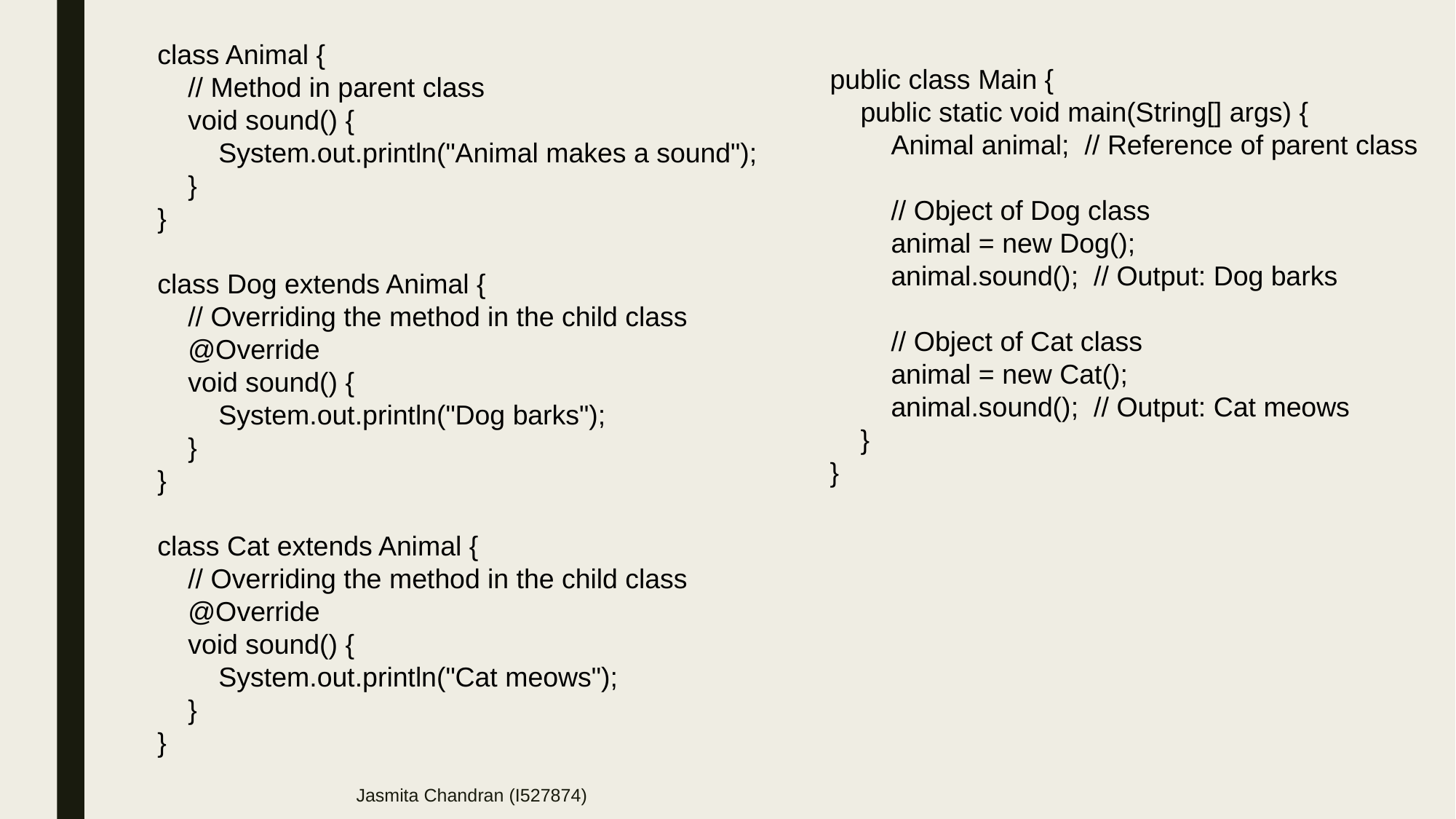

class Animal {
    // Method in parent class
    void sound() {
        System.out.println("Animal makes a sound");
    }
}

class Dog extends Animal {
    // Overriding the method in the child class
    @Override
    void sound() {
        System.out.println("Dog barks");
    }
}

class Cat extends Animal {
    // Overriding the method in the child class
    @Override
    void sound() {
        System.out.println("Cat meows");
    }
}

public class Main {
    public static void main(String[] args) {
        Animal animal;  // Reference of parent class

        // Object of Dog class
        animal = new Dog();
        animal.sound();  // Output: Dog barks

        // Object of Cat class
        animal = new Cat();
        animal.sound();  // Output: Cat meows
    }
}
Jasmita Chandran (I527874)